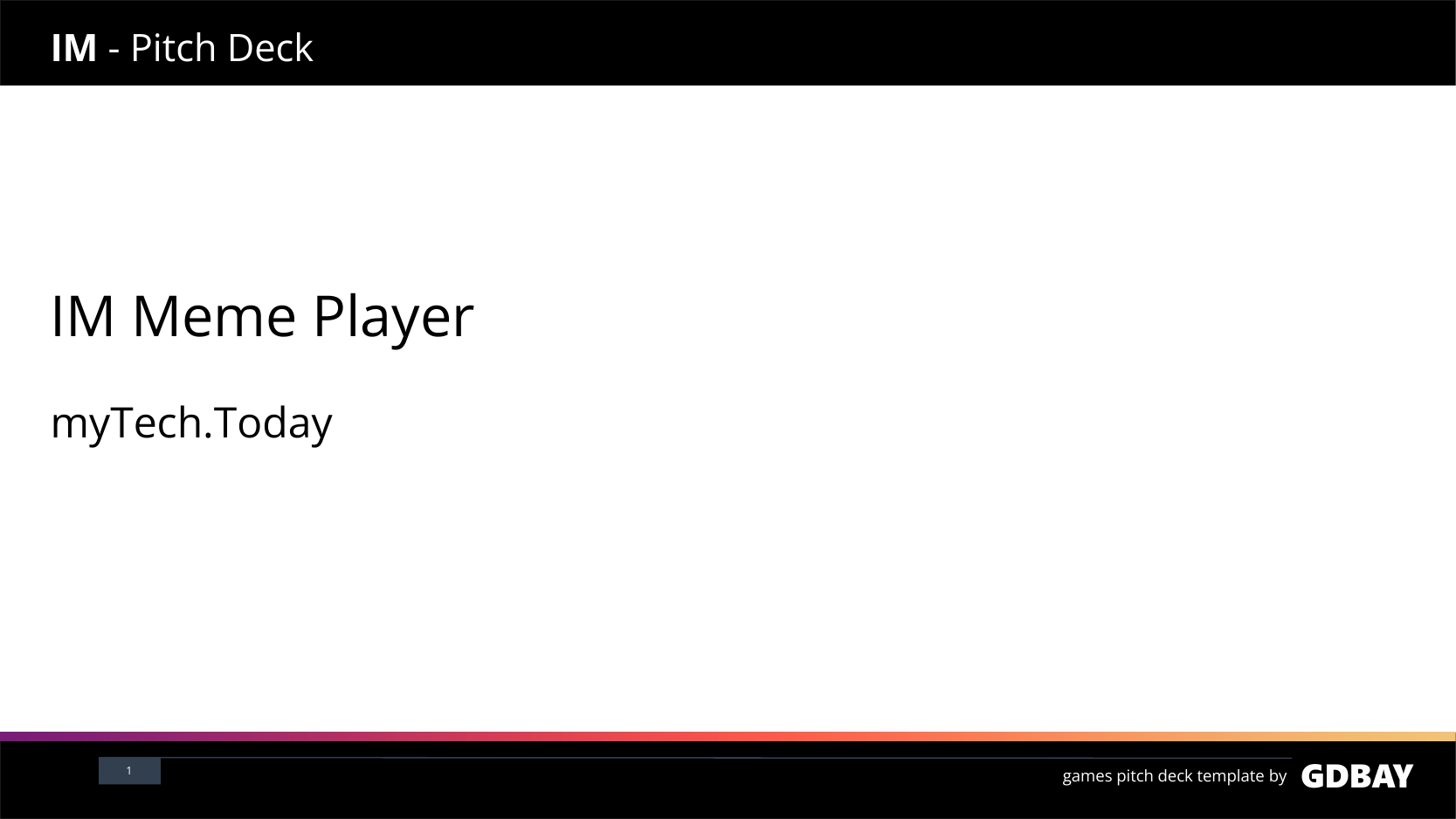

# IM - Pitch Deck
IM Meme Player
myTech.Today
1